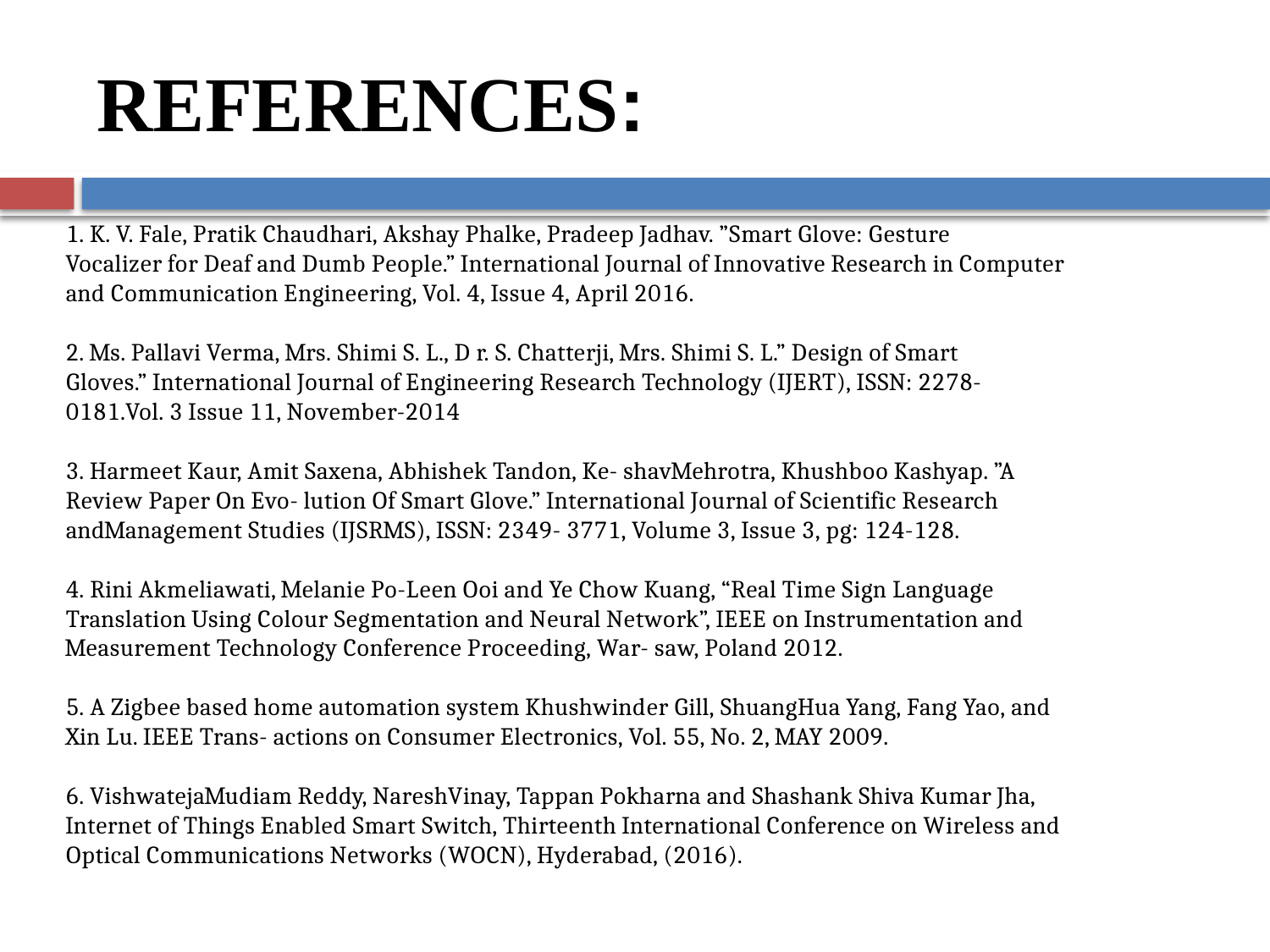

# REFERENCES:
1. K. V. Fale, Pratik Chaudhari, Akshay Phalke, Pradeep Jadhav. ”Smart Glove: Gesture
Vocalizer for Deaf and Dumb People.” International Journal of Innovative Research in Computer
and Communication Engineering, Vol. 4, Issue 4, April 2016.

2. Ms. Pallavi Verma, Mrs. Shimi S. L., D r. S. Chatterji, Mrs. Shimi S. L.” Design of Smart
Gloves.” International Journal of Engineering Research Technology (IJERT), ISSN: 2278-
0181.Vol. 3 Issue 11, November-2014

3. Harmeet Kaur, Amit Saxena, Abhishek Tandon, Ke- shavMehrotra, Khushboo Kashyap. ”A
Review Paper On Evo- lution Of Smart Glove.” International Journal of Scientific Research
andManagement Studies (IJSRMS), ISSN: 2349- 3771, Volume 3, Issue 3, pg: 124-128.

4. Rini Akmeliawati, Melanie Po-Leen Ooi and Ye Chow Kuang, “Real Time Sign Language
Translation Using Colour Segmentation and Neural Network”, IEEE on Instrumentation and
Measurement Technology Conference Proceeding, War- saw, Poland 2012.

5. A Zigbee based home automation system Khushwinder Gill, ShuangHua Yang, Fang Yao, and
Xin Lu. IEEE Trans- actions on Consumer Electronics, Vol. 55, No. 2, MAY 2009.

6. VishwatejaMudiam Reddy, NareshVinay, Tappan Pokharna and Shashank Shiva Kumar Jha,
Internet of Things Enabled Smart Switch, Thirteenth International Conference on Wireless and
Optical Communications Networks (WOCN), Hyderabad, (2016).